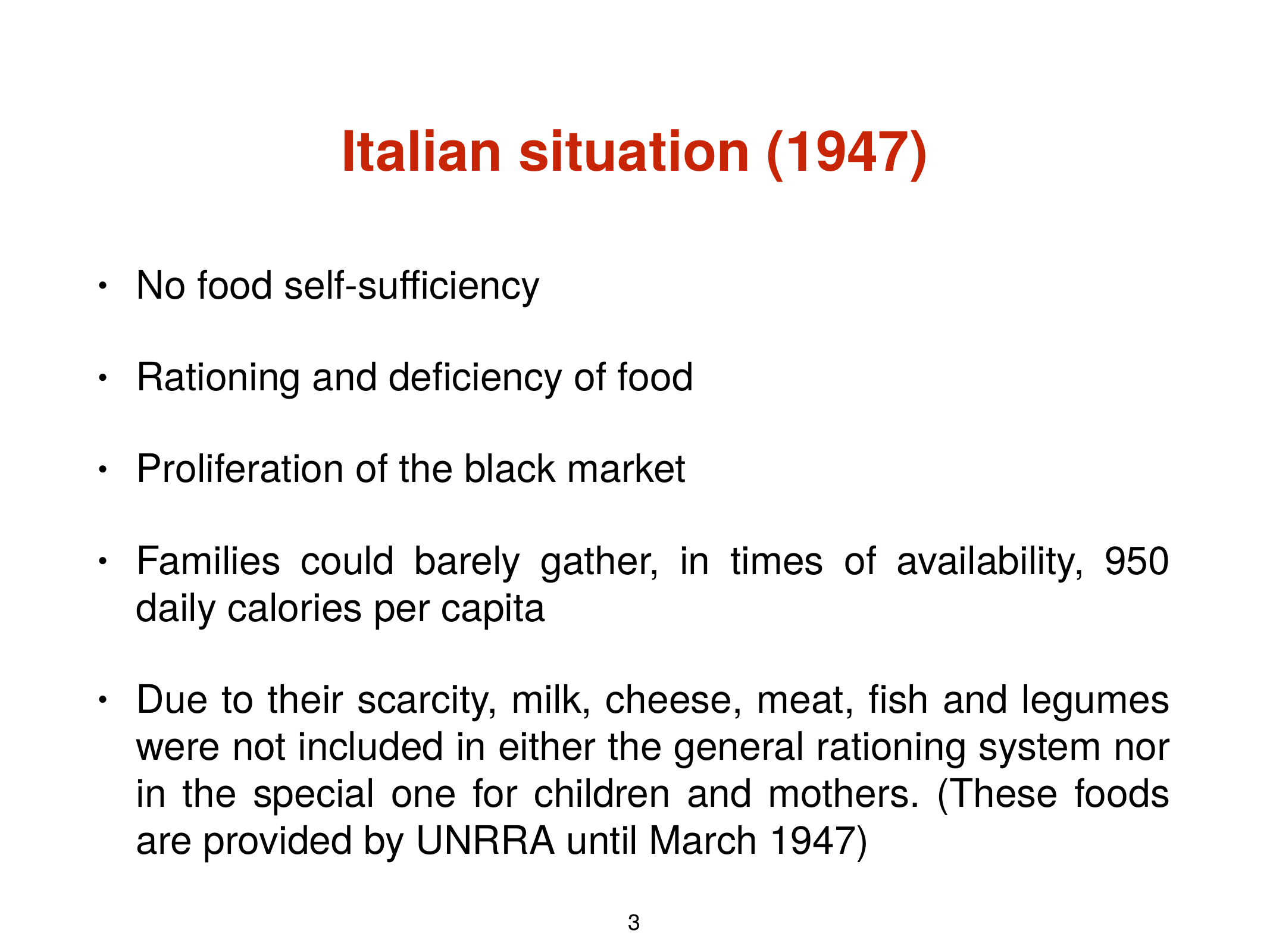

# Italian situation (1947)
No food self-sufficiency
Rationing and deficiency of food
Proliferation of the black market
Families could barely gather, in times of availability, 950 daily calories per capita
Due to their scarcity, milk, cheese, meat, fish and legumes were not included in either the general rationing system nor in the special one for children and mothers. (These foods are provided by UNRRA until March 1947)